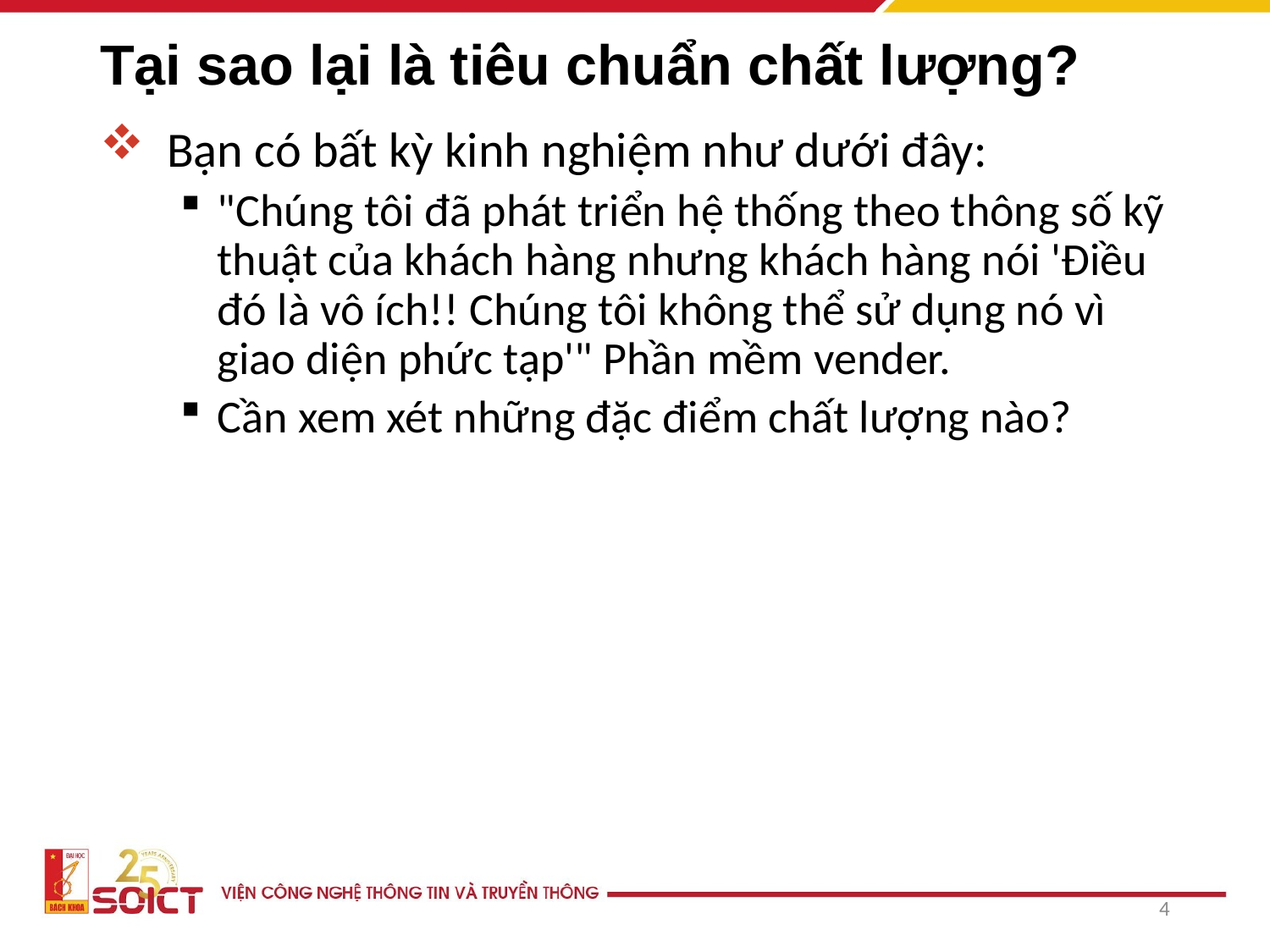

# Tại sao lại là tiêu chuẩn chất lượng?
 Bạn có bất kỳ kinh nghiệm như dưới đây:
"Chúng tôi đã phát triển hệ thống theo thông số kỹ thuật của khách hàng nhưng khách hàng nói 'Điều đó là vô ích!! Chúng tôi không thể sử dụng nó vì giao diện phức tạp'" Phần mềm vender.
Cần xem xét những đặc điểm chất lượng nào?

4